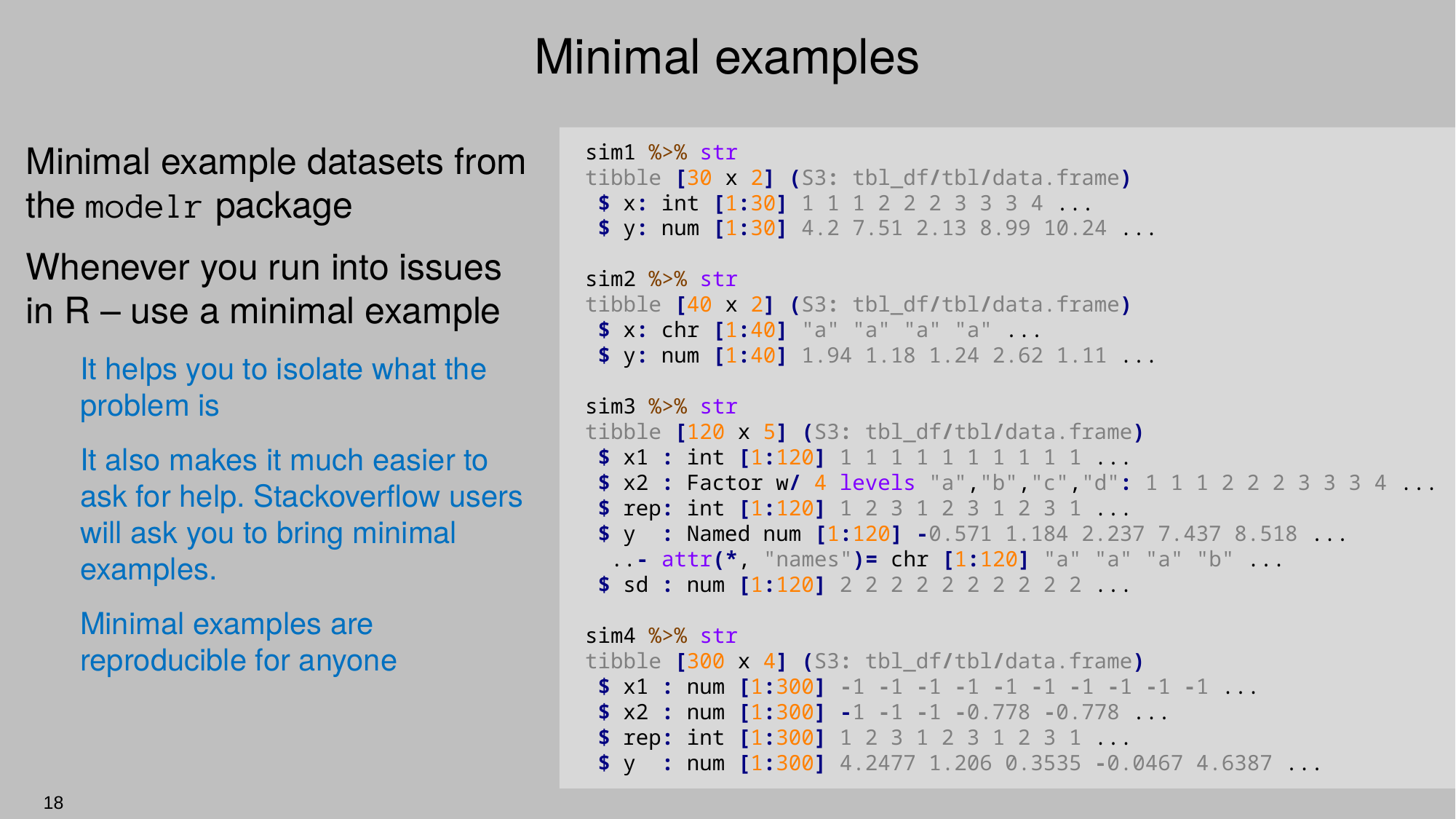

# Minimal examples
Minimal example datasets from the modelr package
Whenever you run into issues in R – use a minimal example
It helps you to isolate what the problem is
It also makes it much easier to ask for help. Stackoverflow users will ask you to bring minimal examples.
Minimal examples are reproducible for anyone
sim1 %>% str
tibble [30 x 2] (S3: tbl_df/tbl/data.frame)
 $ x: int [1:30] 1 1 1 2 2 2 3 3 3 4 ...
 $ y: num [1:30] 4.2 7.51 2.13 8.99 10.24 ...

sim2 %>% str
tibble [40 x 2] (S3: tbl_df/tbl/data.frame)
 $ x: chr [1:40] "a" "a" "a" "a" ...
 $ y: num [1:40] 1.94 1.18 1.24 2.62 1.11 ...

sim3 %>% str
tibble [120 x 5] (S3: tbl_df/tbl/data.frame)
 $ x1 : int [1:120] 1 1 1 1 1 1 1 1 1 1 ...
 $ x2 : Factor w/ 4 levels "a","b","c","d": 1 1 1 2 2 2 3 3 3 4 ...
 $ rep: int [1:120] 1 2 3 1 2 3 1 2 3 1 ...
 $ y  : Named num [1:120] -0.571 1.184 2.237 7.437 8.518 ...
  ..- attr(*, "names")= chr [1:120] "a" "a" "a" "b" ...
 $ sd : num [1:120] 2 2 2 2 2 2 2 2 2 2 ...

sim4 %>% str
tibble [300 x 4] (S3: tbl_df/tbl/data.frame)
 $ x1 : num [1:300] -1 -1 -1 -1 -1 -1 -1 -1 -1 -1 ...
 $ x2 : num [1:300] -1 -1 -1 -0.778 -0.778 ...
 $ rep: int [1:300] 1 2 3 1 2 3 1 2 3 1 ...
 $ y  : num [1:300] 4.2477 1.206 0.3535 -0.0467 4.6387 ...